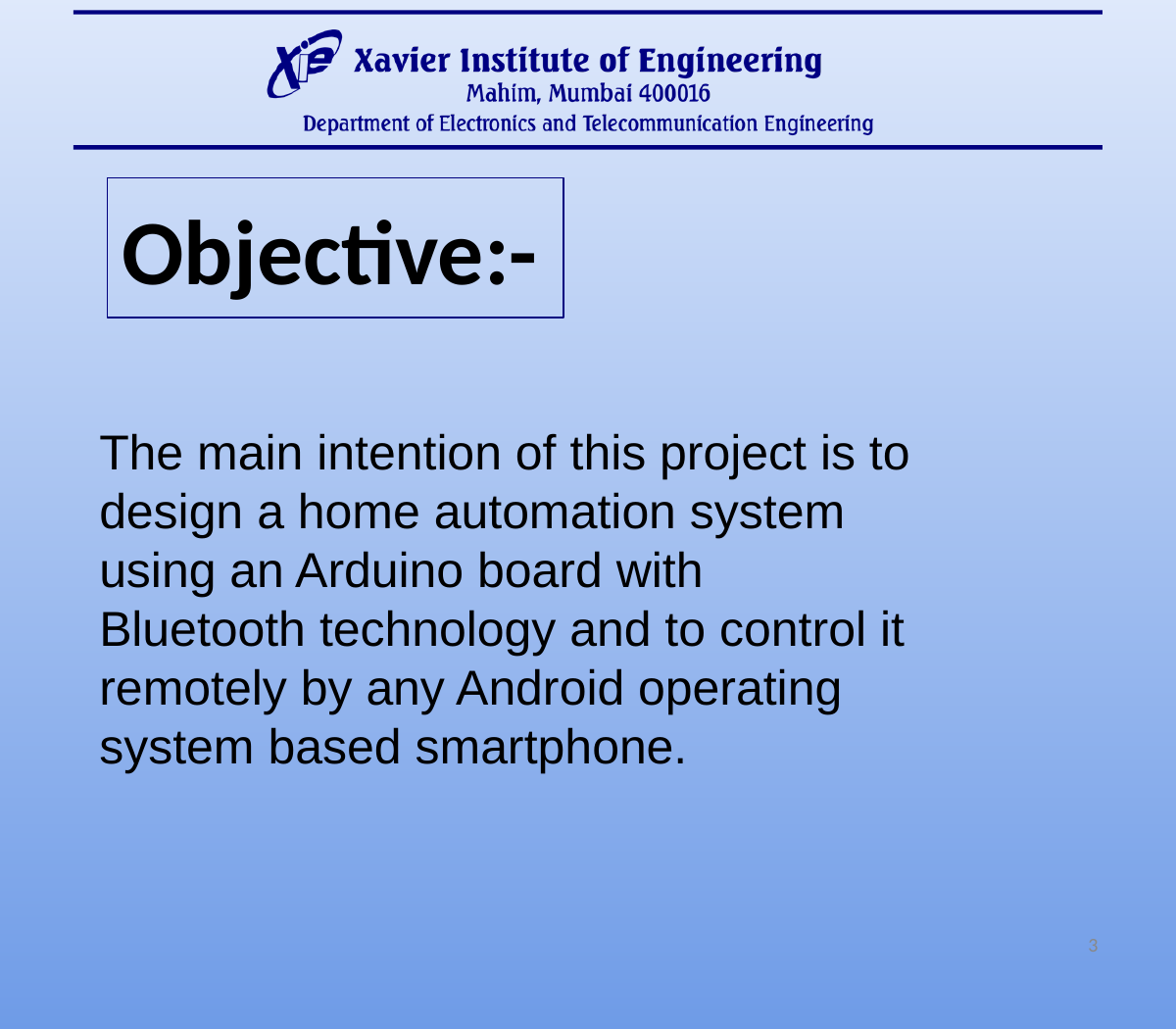

Objective:-
The main intention of this project is to design a home automation system using an Arduino board with Bluetooth technology and to control it remotely by any Android operating system based smartphone.
3